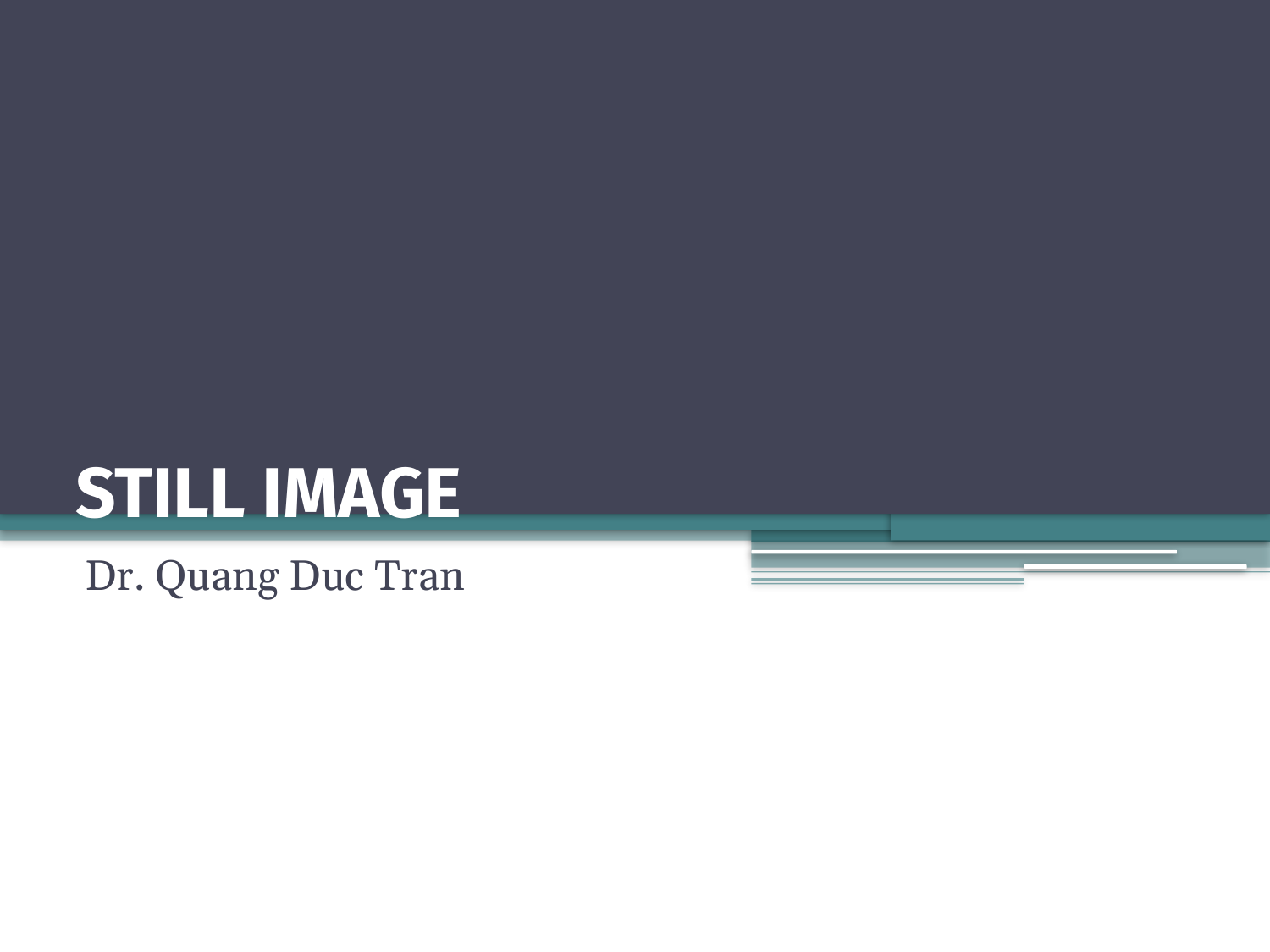

# STILL IMAGE
Dr. Quang Duc Tran